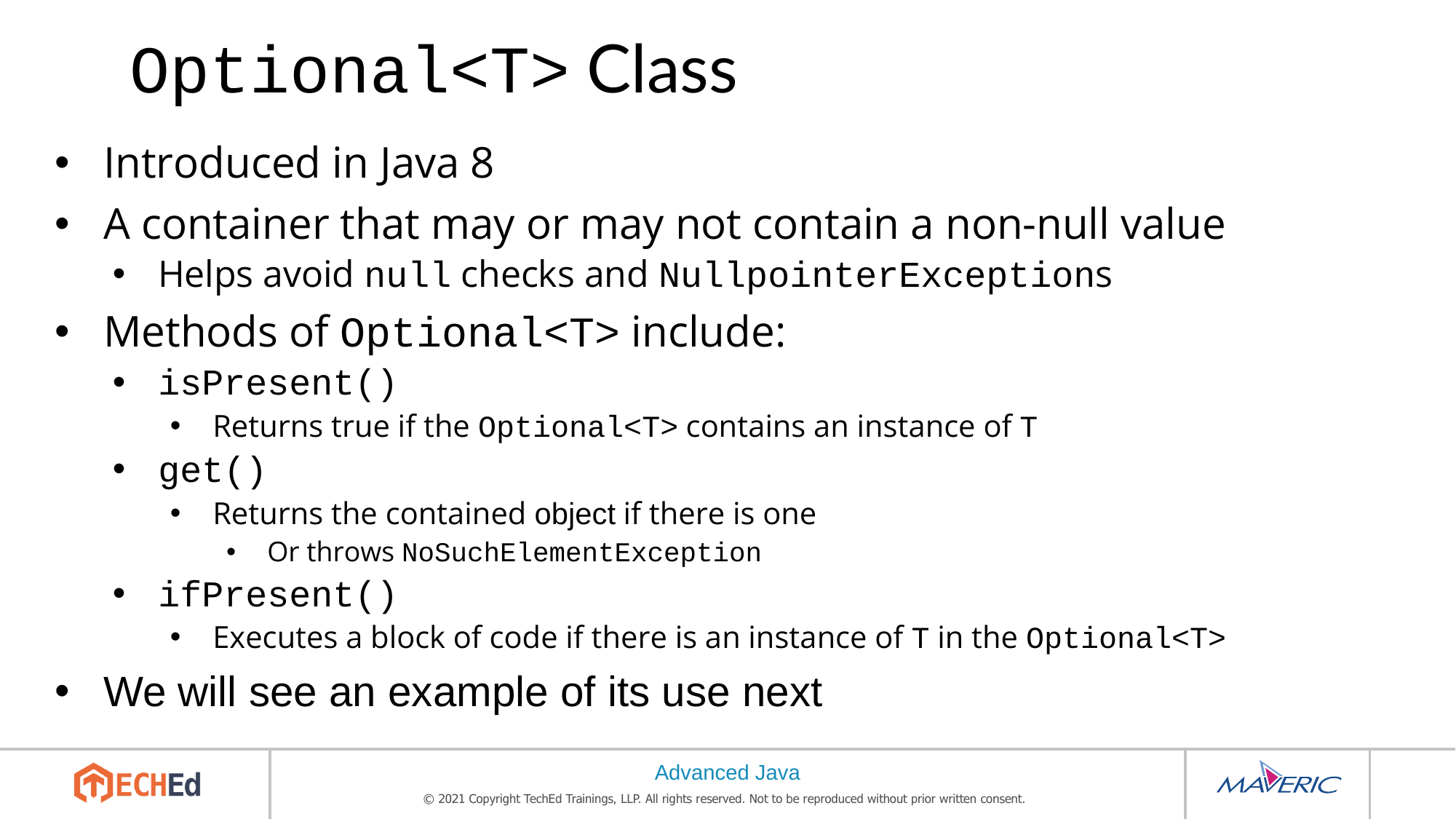

# Optional<T> Class
Introduced in Java 8
A container that may or may not contain a non-null value
Helps avoid null checks and NullpointerExceptions
Methods of Optional<T> include:
isPresent()
Returns true if the Optional<T> contains an instance of T
get()
Returns the contained object if there is one
Or throws NoSuchElementException
ifPresent()
Executes a block of code if there is an instance of T in the Optional<T>
We will see an example of its use next